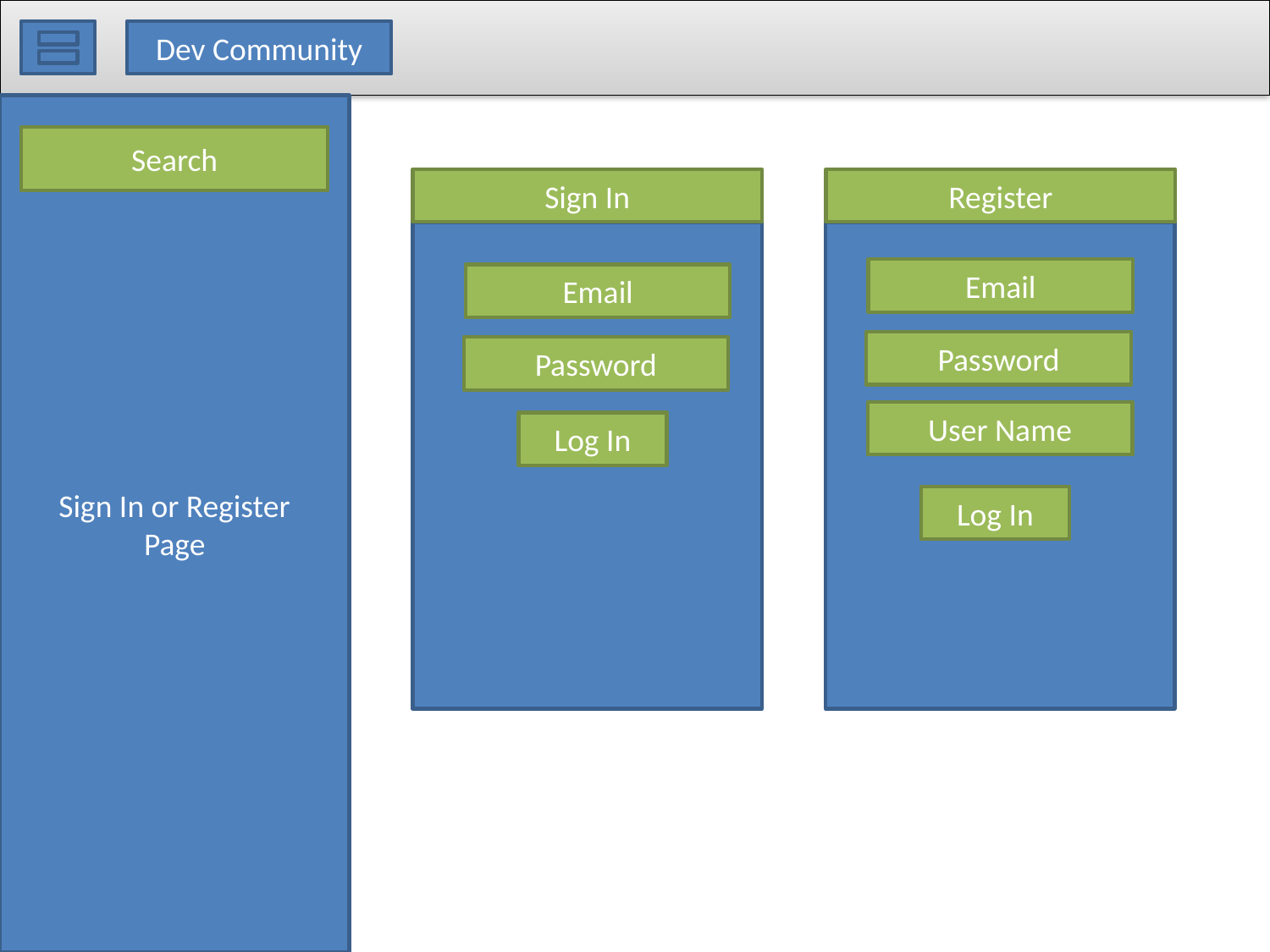

Dev Community
Sign In or Register
Page
Search
Sign In
Register

Email
Email
Password
Password
User Name
Log In
Log In